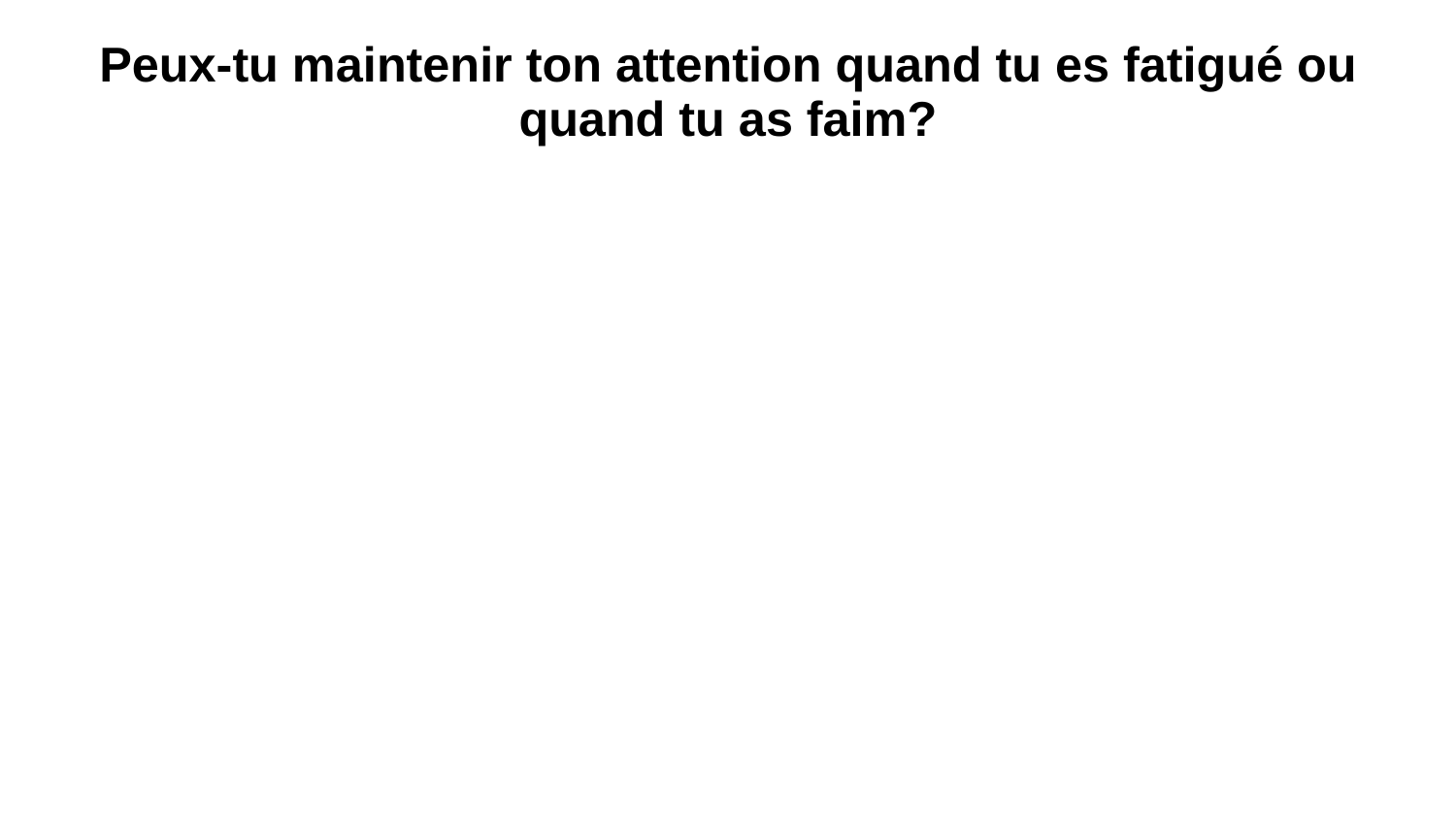

# Peux-tu maintenir ton attention quand tu es fatigué ou quand tu as faim?